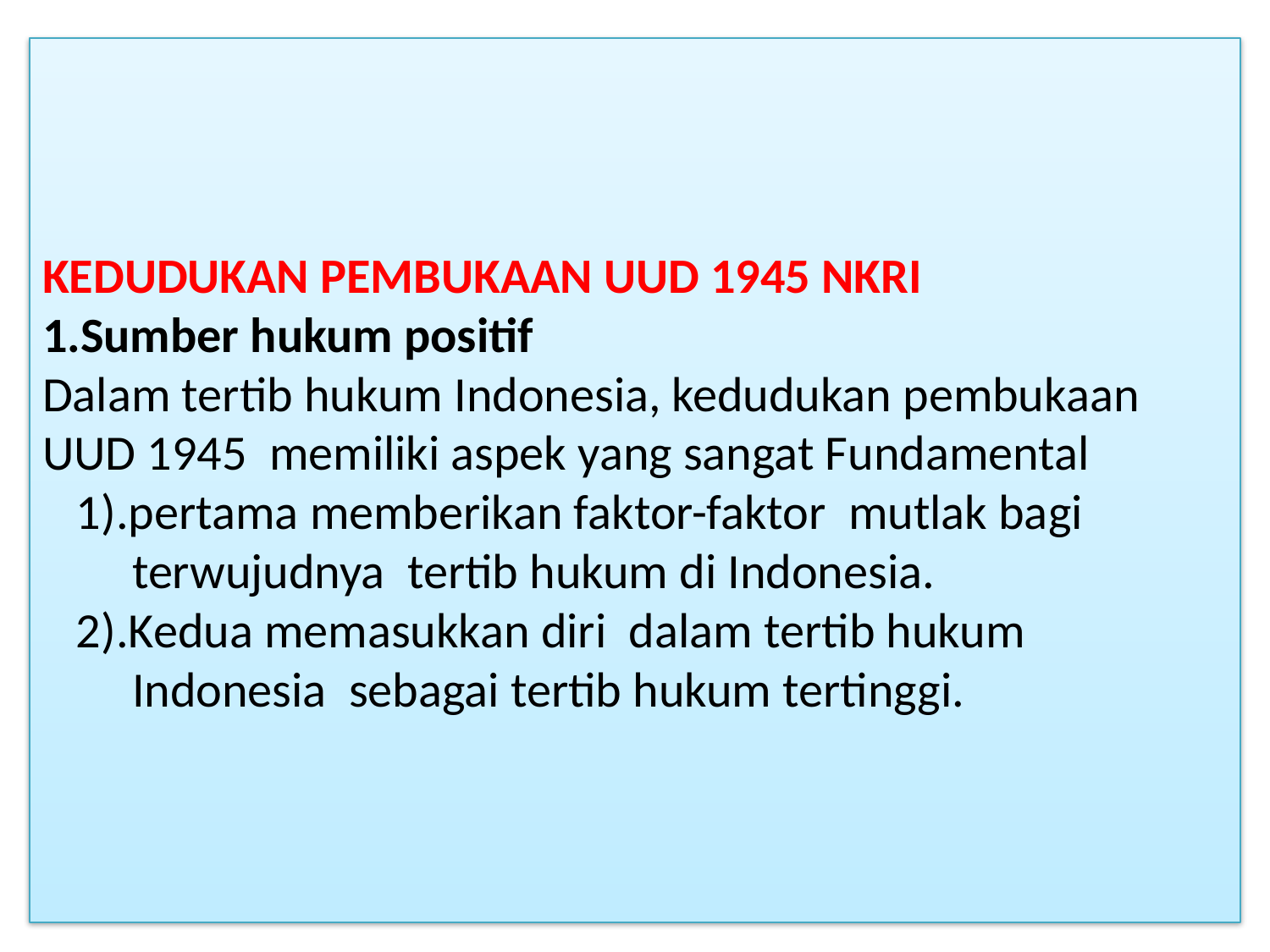

# KEDUDUKAN PEMBUKAAN UUD 1945 NKRI 1.Sumber hukum positif Dalam tertib hukum Indonesia, kedudukan pembukaan UUD 1945  memiliki aspek yang sangat Fundamental 1).pertama memberikan faktor-faktor  mutlak bagi terwujudnya  tertib hukum di Indonesia. 2).Kedua memasukkan diri  dalam tertib hukum Indonesia  sebagai tertib hukum tertinggi.